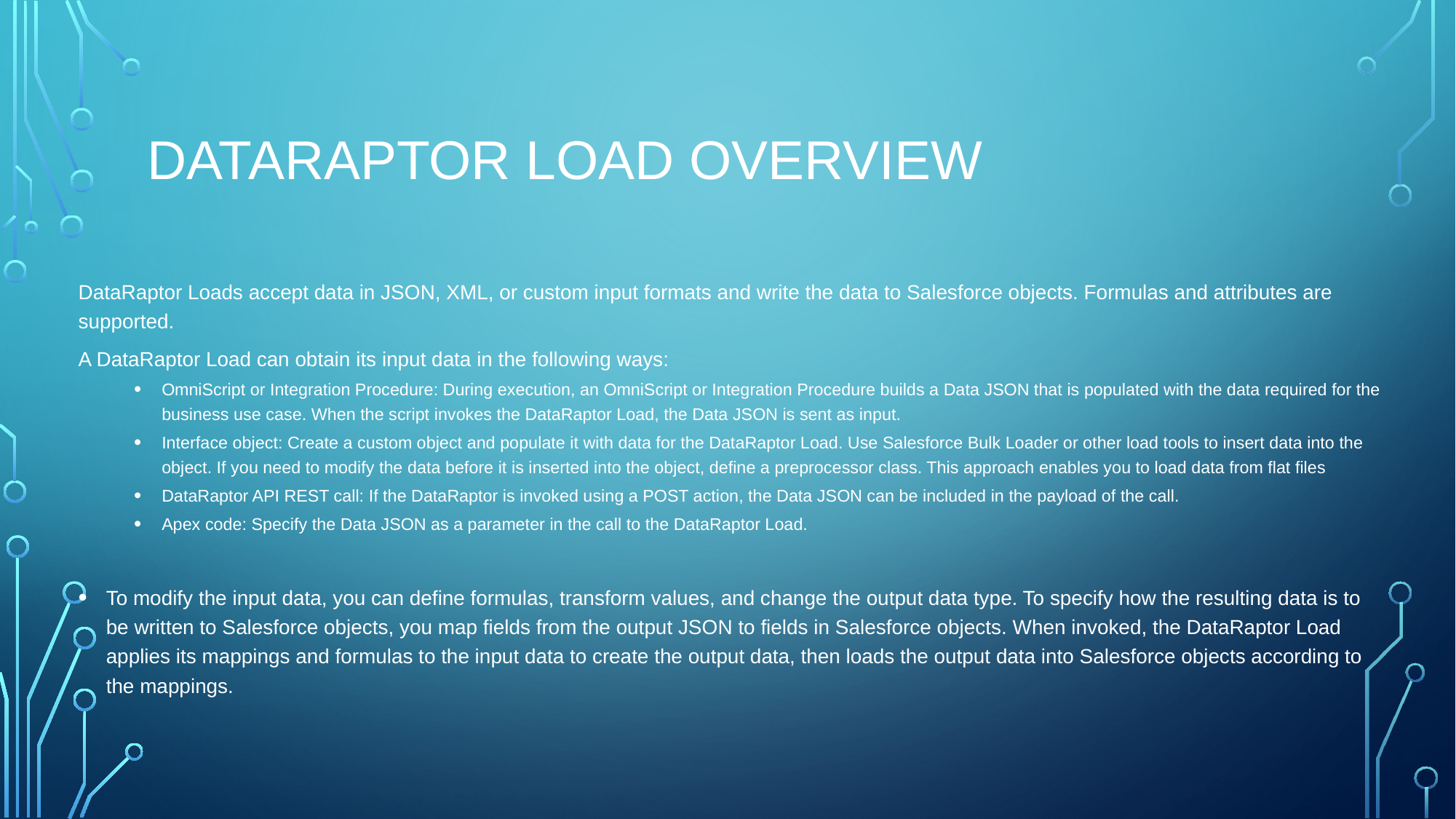

# DataRaptor Load Overview
DataRaptor Loads accept data in JSON, XML, or custom input formats and write the data to Salesforce objects. Formulas and attributes are supported.
A DataRaptor Load can obtain its input data in the following ways:
OmniScript or Integration Procedure: During execution, an OmniScript or Integration Procedure builds a Data JSON that is populated with the data required for the business use case. When the script invokes the DataRaptor Load, the Data JSON is sent as input.
Interface object: Create a custom object and populate it with data for the DataRaptor Load. Use Salesforce Bulk Loader or other load tools to insert data into the object. If you need to modify the data before it is inserted into the object, define a preprocessor class. This approach enables you to load data from flat files
DataRaptor API REST call: If the DataRaptor is invoked using a POST action, the Data JSON can be included in the payload of the call.
Apex code: Specify the Data JSON as a parameter in the call to the DataRaptor Load.

To modify the input data, you can define formulas, transform values, and change the output data type. To specify how the resulting data is to be written to Salesforce objects, you map fields from the output JSON to fields in Salesforce objects. When invoked, the DataRaptor Load applies its mappings and formulas to the input data to create the output data, then loads the output data into Salesforce objects according to the mappings.